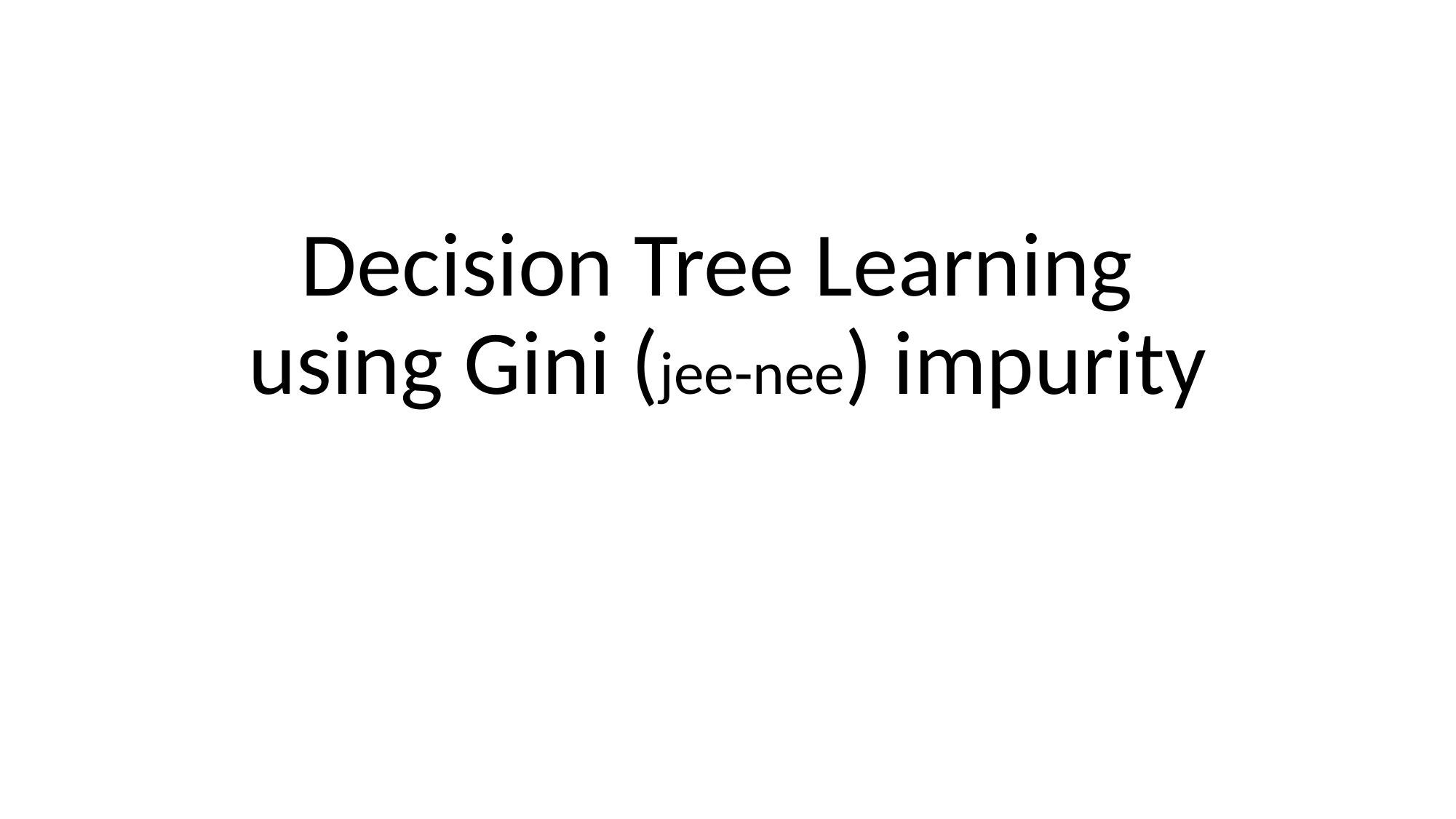

# Decision Tree Learning using Gini (jee-nee) impurity